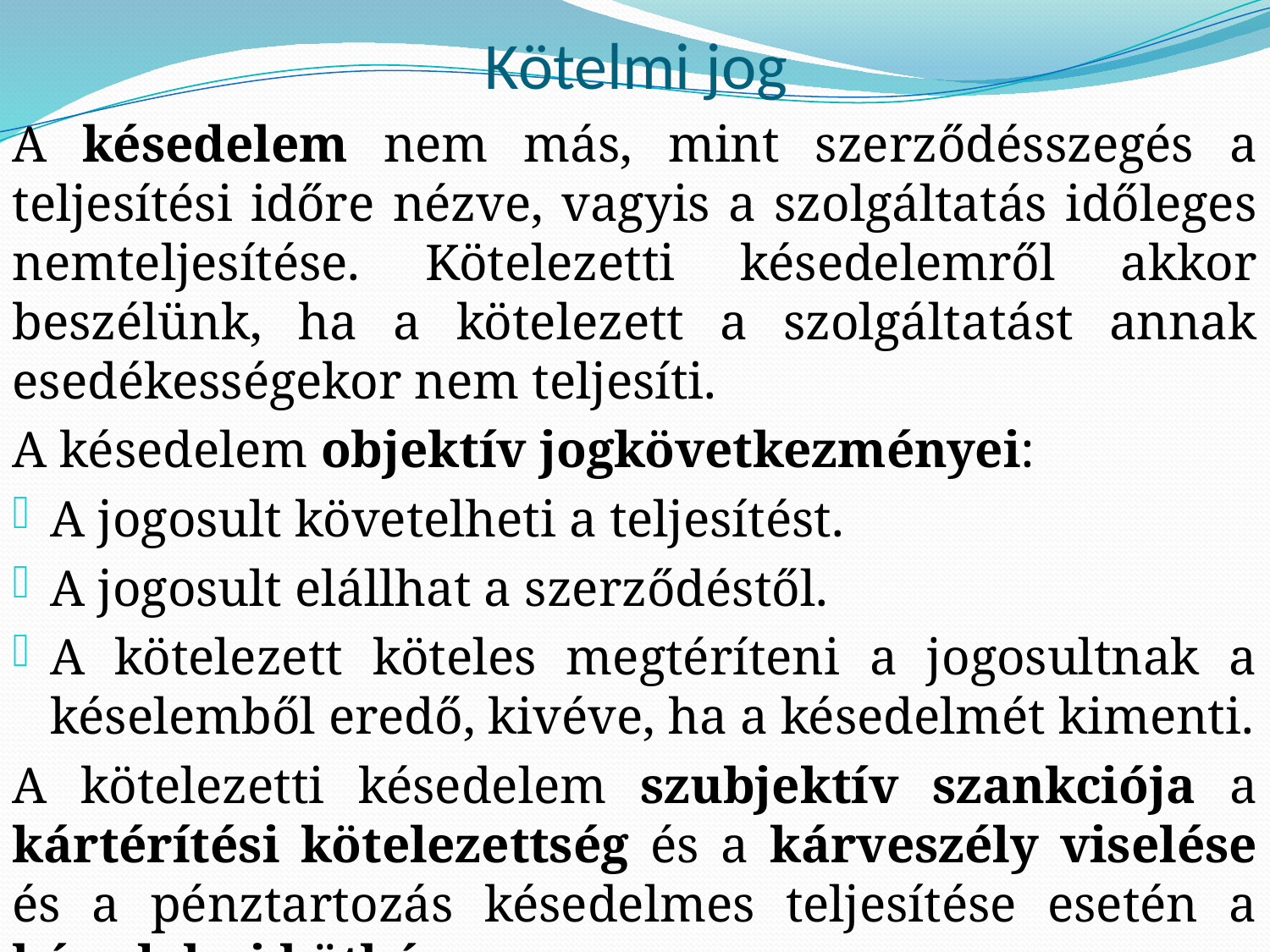

# Kötelmi jog
A késedelem nem más, mint szerződésszegés a teljesítési időre nézve, vagyis a szolgáltatás időleges nemteljesítése. Kötelezetti késedelemről akkor beszélünk, ha a kötelezett a szolgáltatást annak esedékességekor nem teljesíti.
A késedelem objektív jogkövetkezményei:
A jogosult követelheti a teljesítést.
A jogosult elállhat a szerződéstől.
A kötelezett köteles megtéríteni a jogosultnak a késelemből eredő, kivéve, ha a késedelmét kimenti.
A kötelezetti késedelem szubjektív szankciója a kártérítési kötelezettség és a kárveszély viselése és a pénztartozás késedelmes teljesítése esetén a késedelmi kötbér.